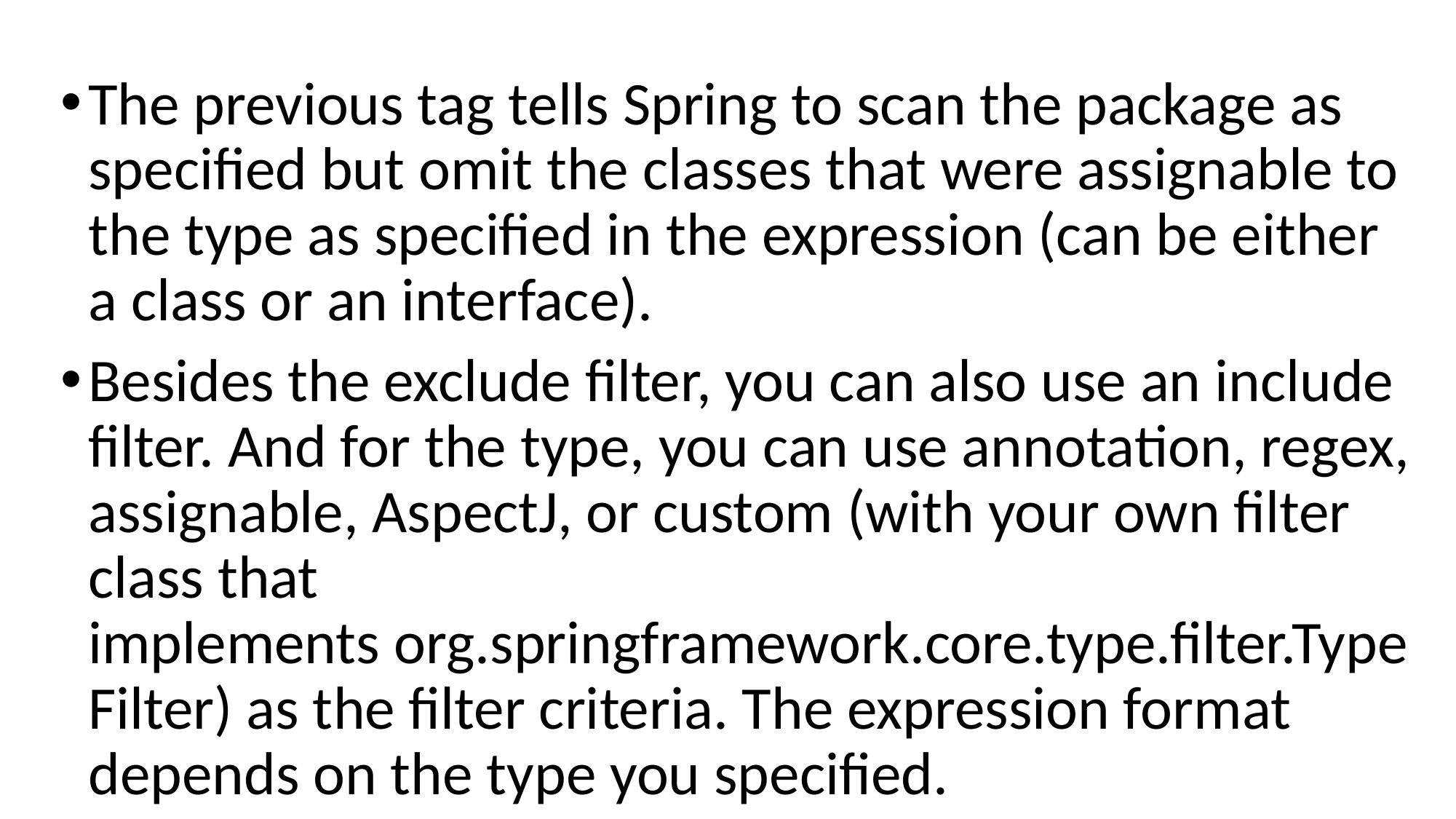

#
The previous tag tells Spring to scan the package as specified but omit the classes that were assignable to the type as specified in the expression (can be either a class or an interface).
Besides the exclude filter, you can also use an include filter. And for the type, you can use annotation, regex, assignable, AspectJ, or custom (with your own filter class that implements org.springframework.core.type.filter.TypeFilter) as the filter criteria. The expression format depends on the type you specified.